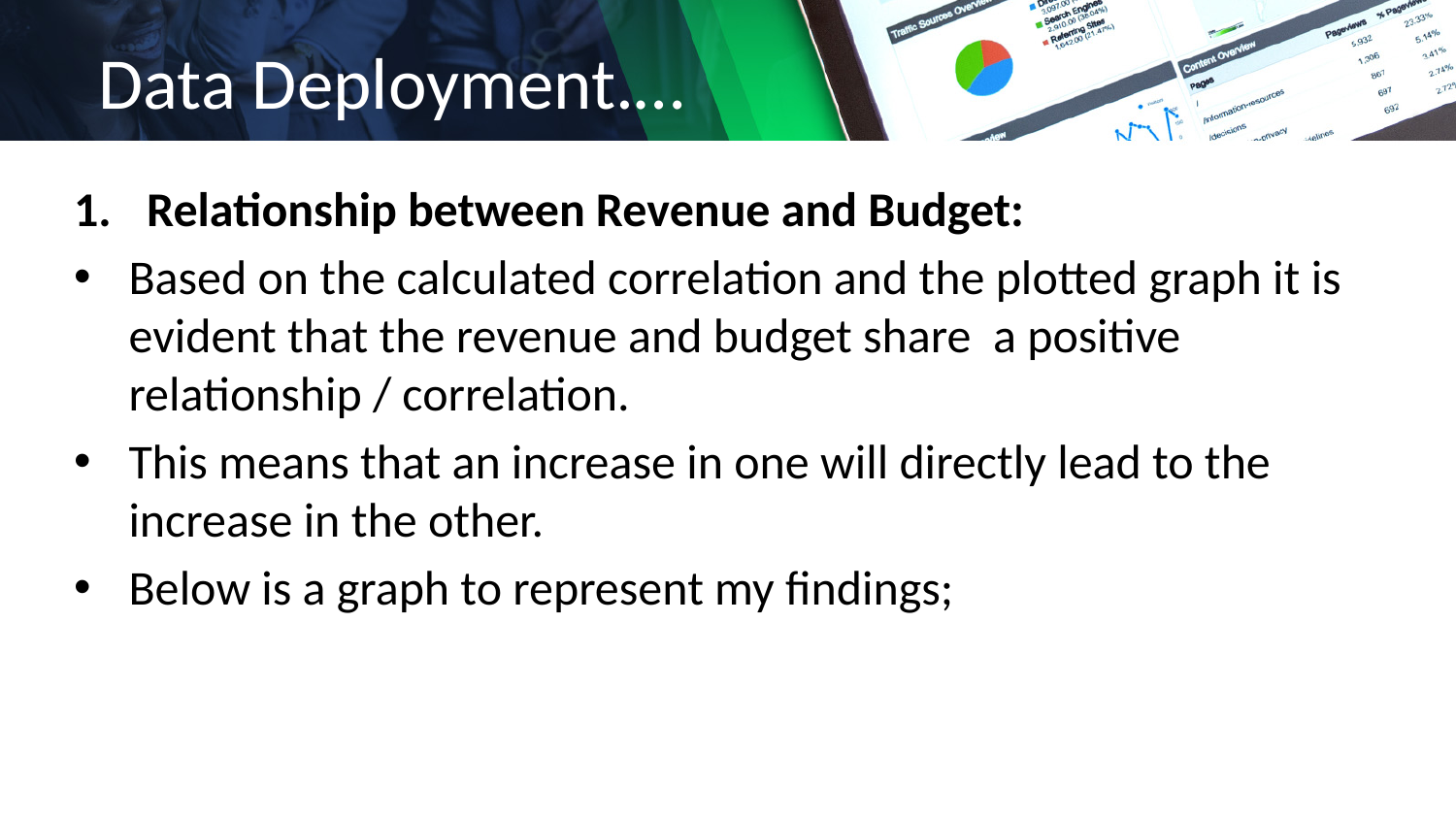

# Data Deployment.…
Relationship between Revenue and Budget:
Based on the calculated correlation and the plotted graph it is evident that the revenue and budget share  a positive relationship / correlation.
This means that an increase in one will directly lead to the increase in the other.
Below is a graph to represent my findings;